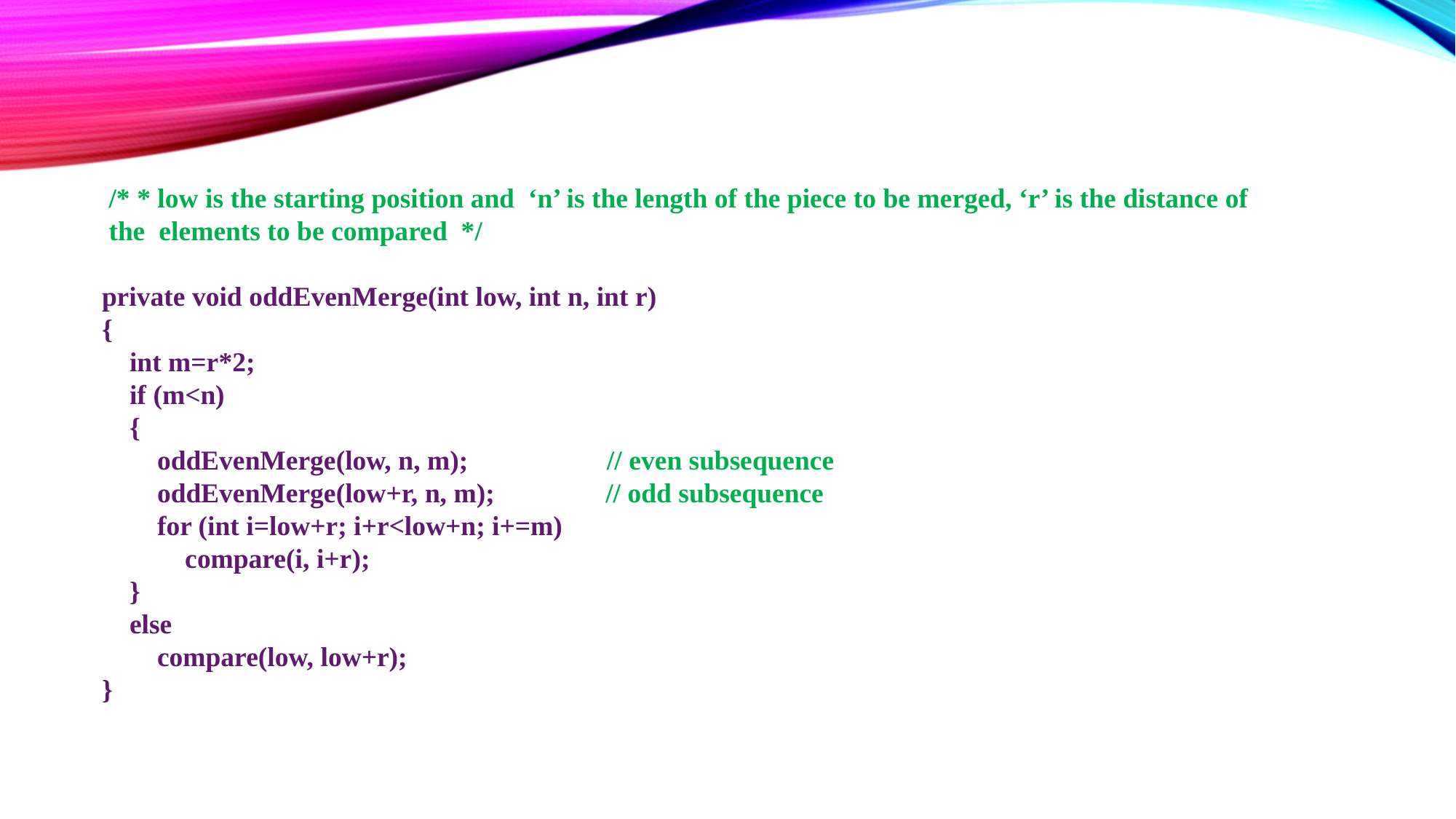

/* * low is the starting position and  ‘n’ is the length of the piece to be merged, ‘r’ is the distance of
     the  elements to be compared  */

    private void oddEvenMerge(int low, int n, int r)
    {
        int m=r*2;
        if (m<n)
        {
            oddEvenMerge(low, n, m);                    // even subsequence
            oddEvenMerge(low+r, n, m);                // odd subsequence
            for (int i=low+r; i+r<low+n; i+=m)
                compare(i, i+r);
        }
        else
            compare(low, low+r);
    }